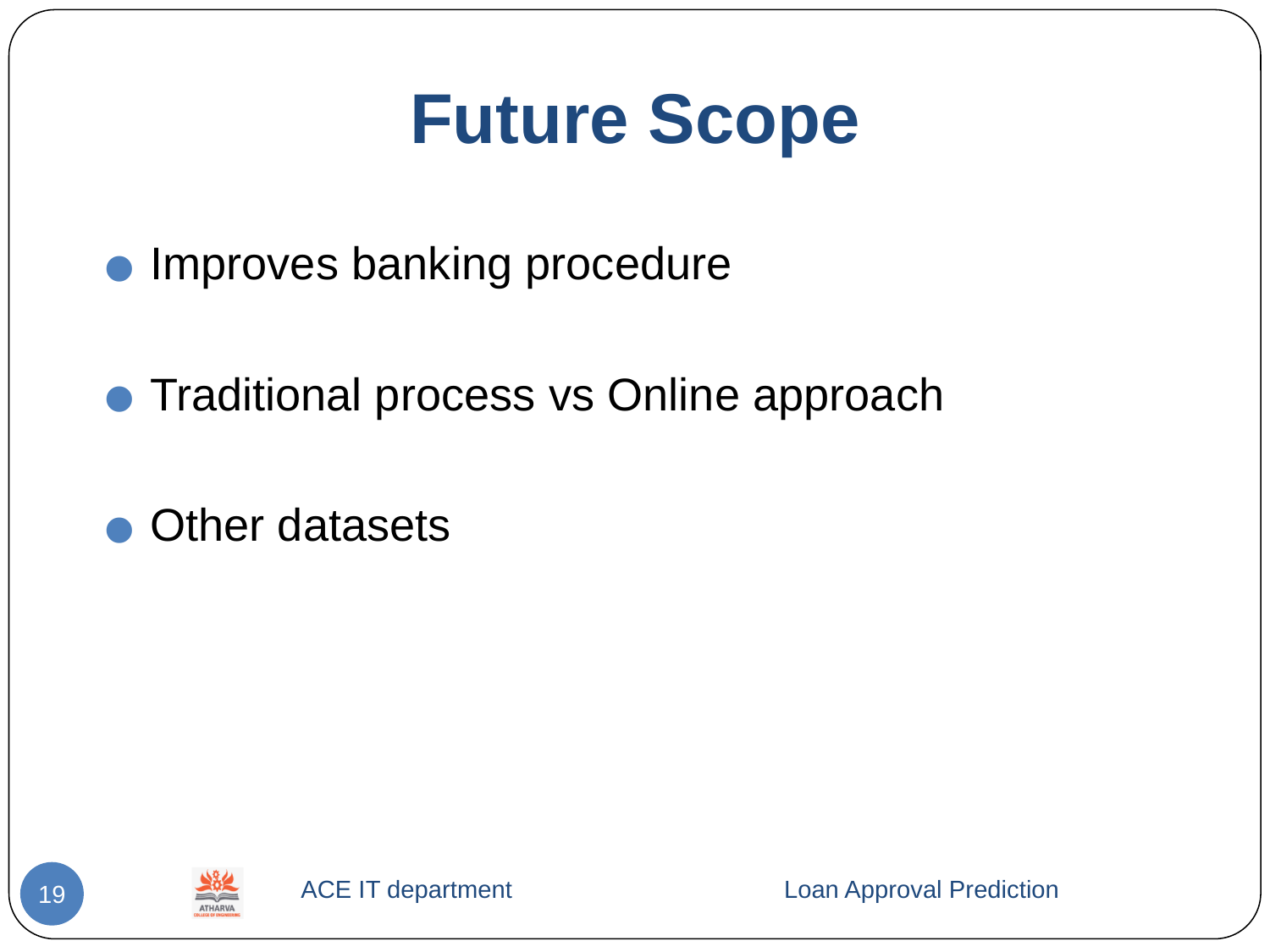

# Future Scope
Improves banking procedure

Traditional process vs Online approach

Other datasets
              ACE IT department                                       Loan Approval Prediction
19